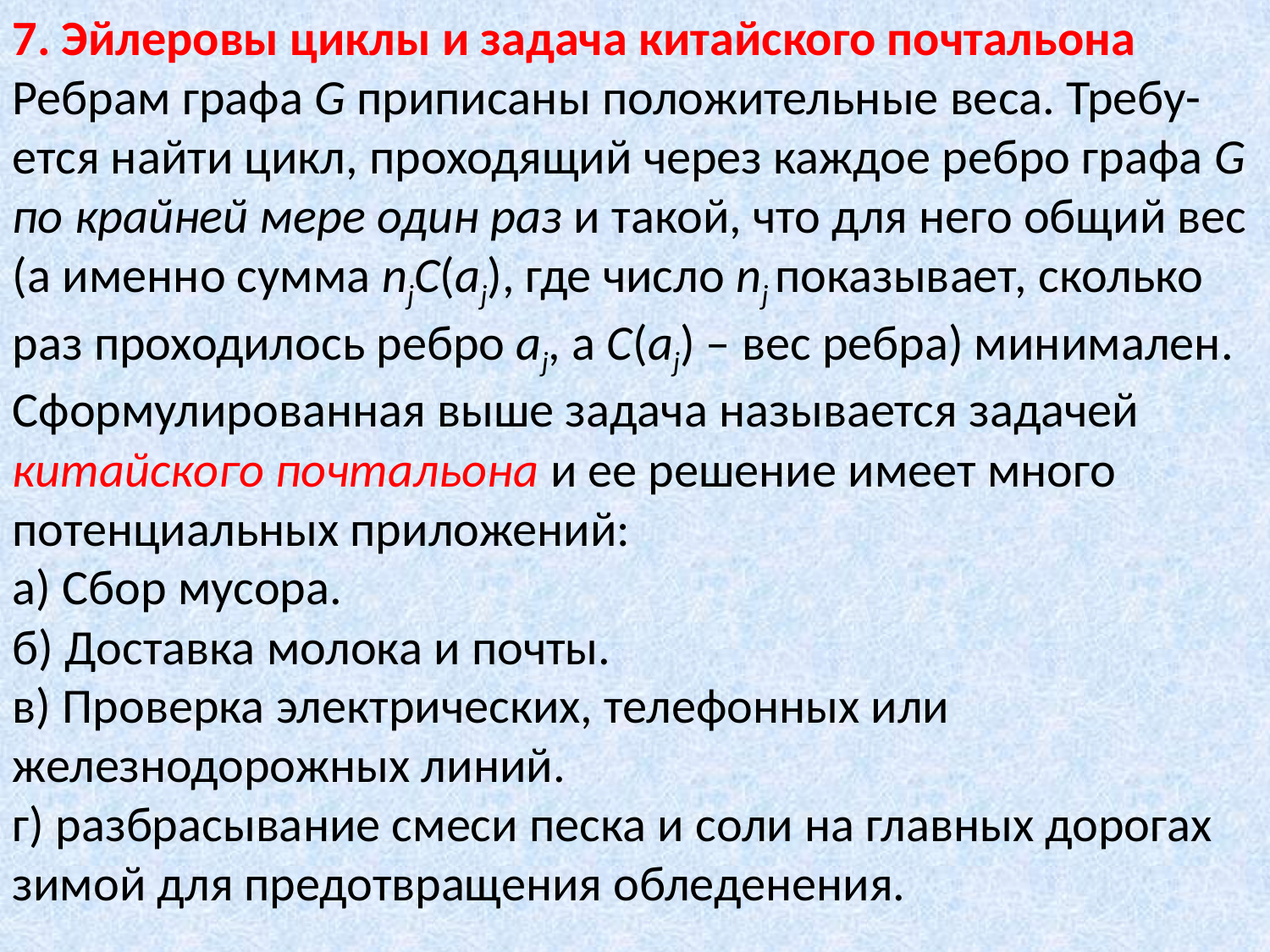

7. Эйлеровы циклы и задача китайского почтальона
Ребрам графа G приписаны положительные веса. Требу-ется найти цикл, проходящий через каждое ребро графа G по крайней мере один раз и такой, что для него общий вес (а именно сумма njС(aj), где число nj показывает, сколько раз проходилось ребро аj, а С(aj) – вес ребра) минимален.
Сформулированная выше задача называется задачей китайского почтальона и ее решение имеет много потенциальных приложений:
а) Сбор мусора.
б) Доставка молока и почты.
в) Проверка электрических, телефонных или железнодорожных линий.
г) разбрасывание смеси песка и соли на главных дорогах зимой для предотвращения обледенения.